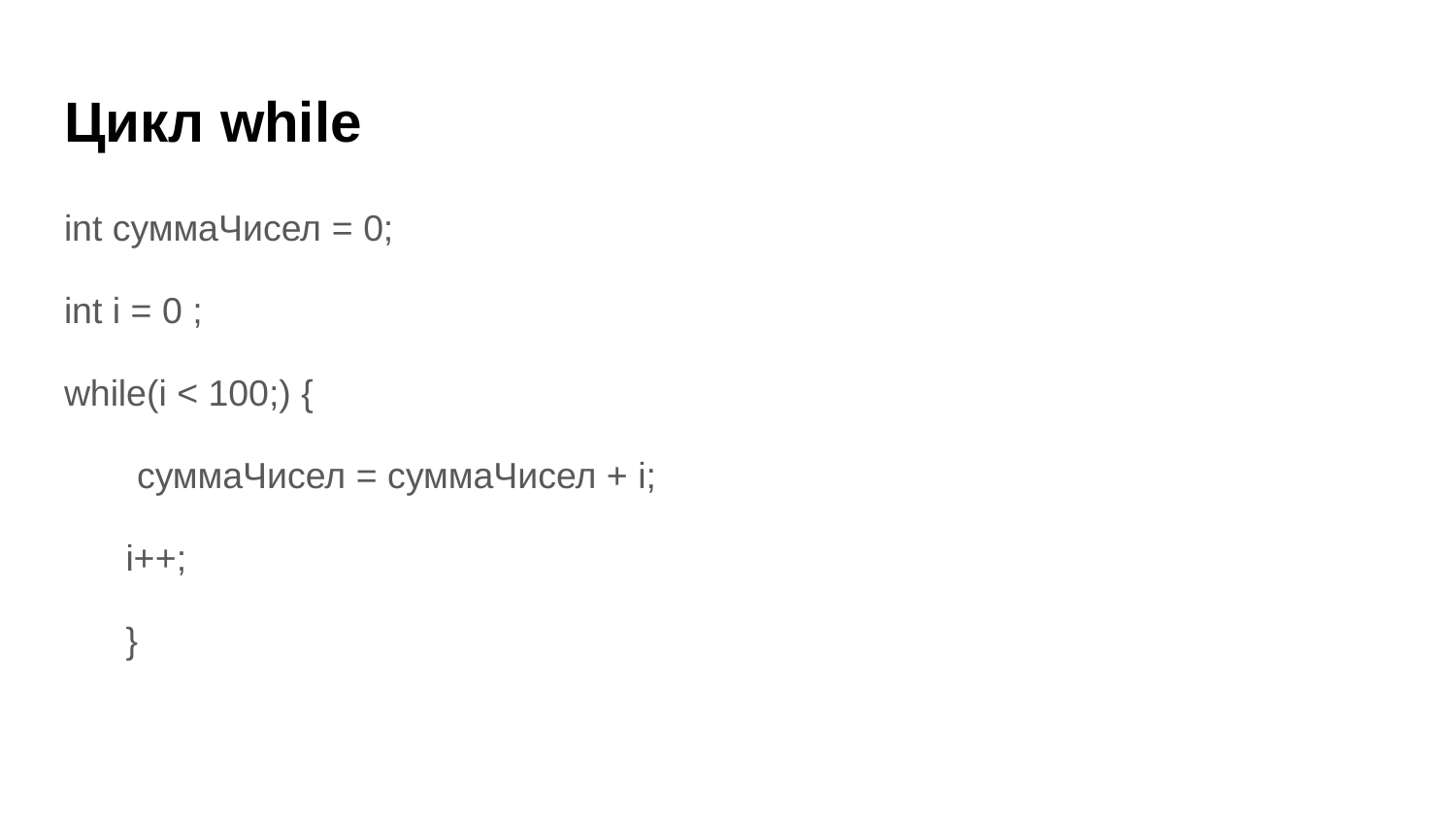

# Цикл while
int суммаЧисел = 0;
int i = 0 ;
while(i < 100;) {
суммаЧисел = суммаЧисел + i;
i++;
}